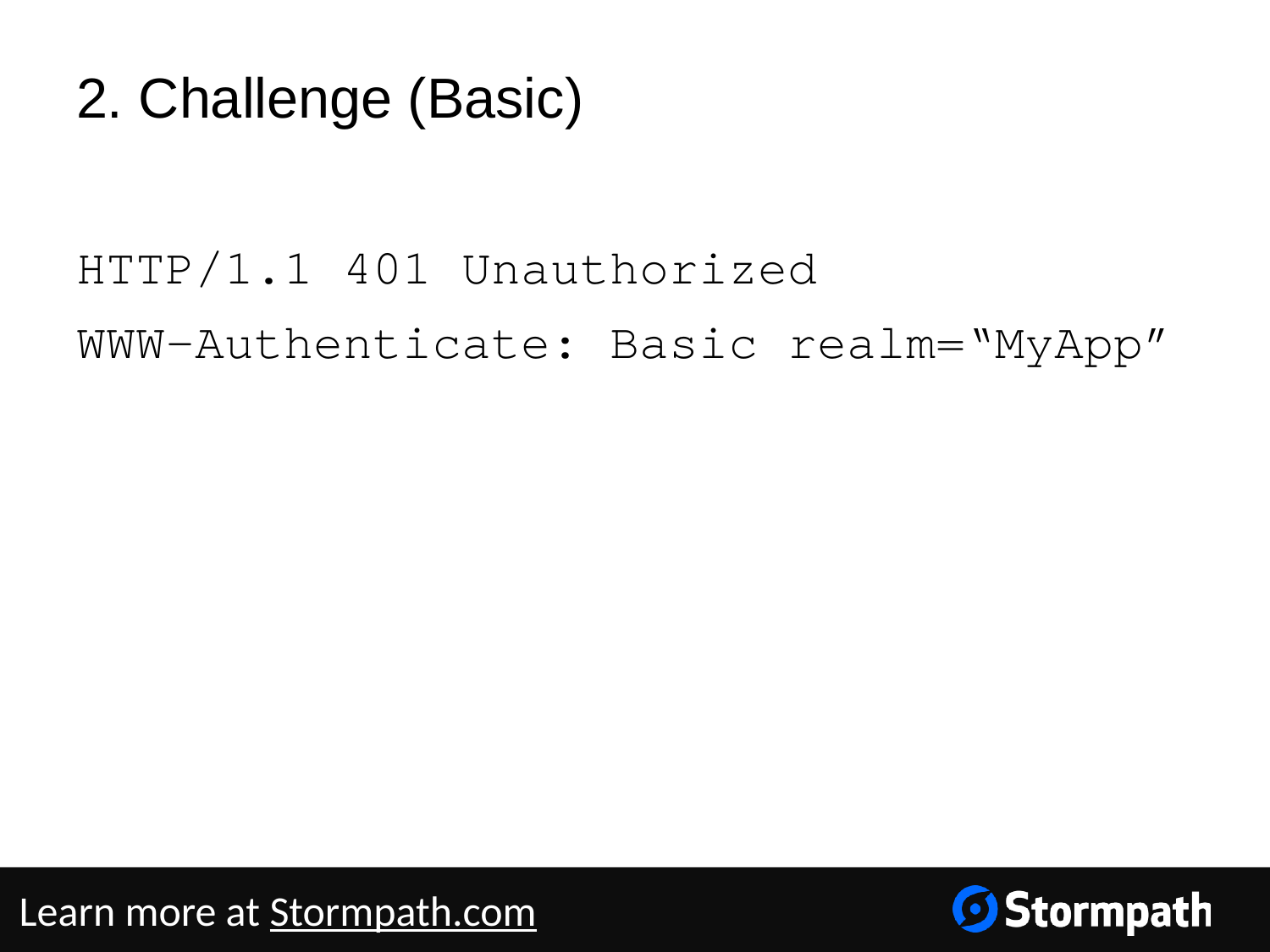

# 2. Challenge (Basic)
HTTP/1.1 401 Unauthorized
WWW-Authenticate: Basic realm=“MyApp”
Learn more at Stormpath.com